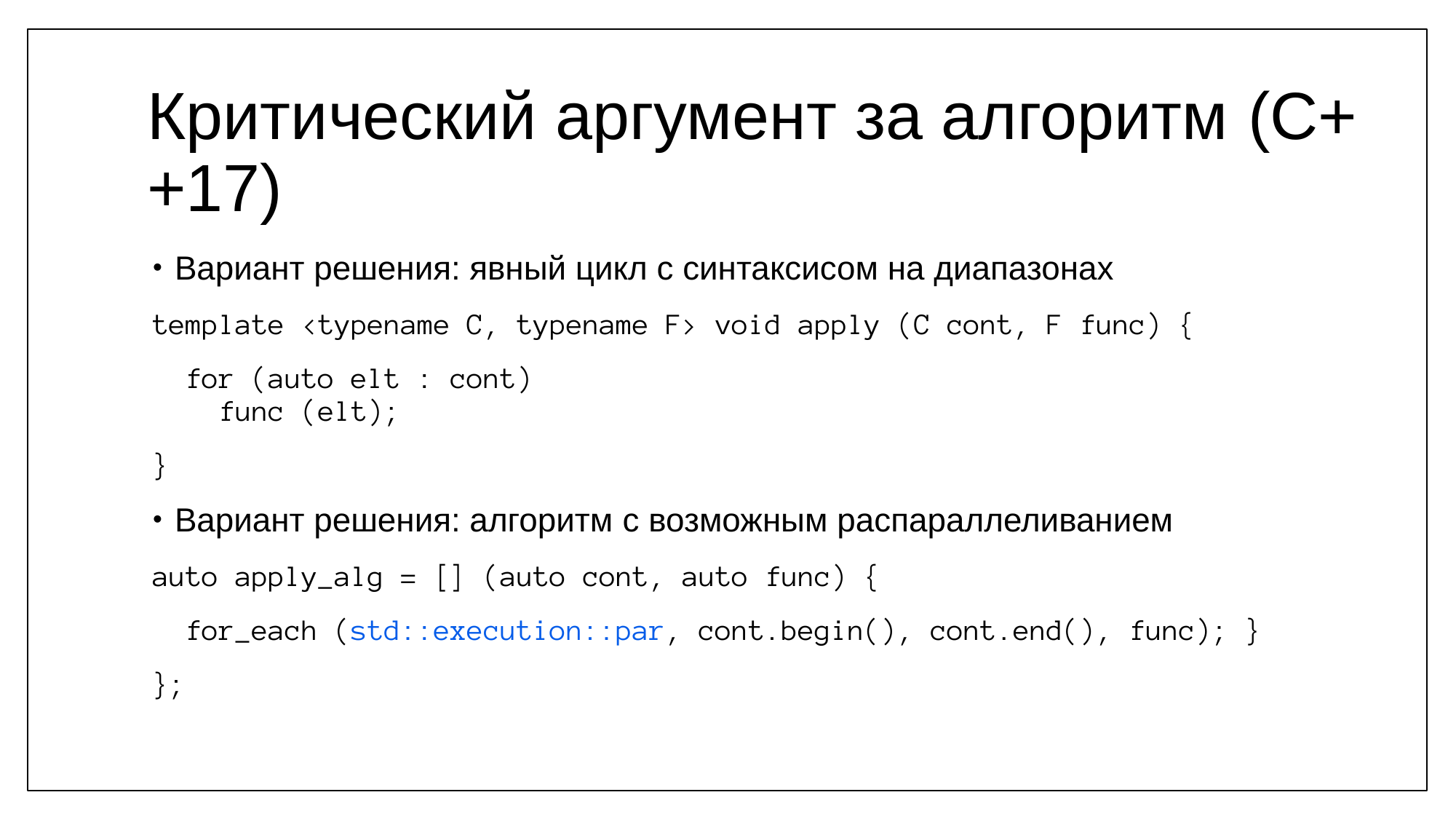

# Критический аргумент за алгоритм (C++17)
Вариант решения: явный цикл с синтаксисом на диапазонах
template <typename C, typename F> void apply (C cont, F func) {
  for (auto elt : cont)
    func (elt);
}
Вариант решения: алгоритм с возможным распараллеливанием
auto apply_alg = [] (auto cont, auto func) {
  for_each (std::execution::par, cont.begin(), cont.end(), func); }
};